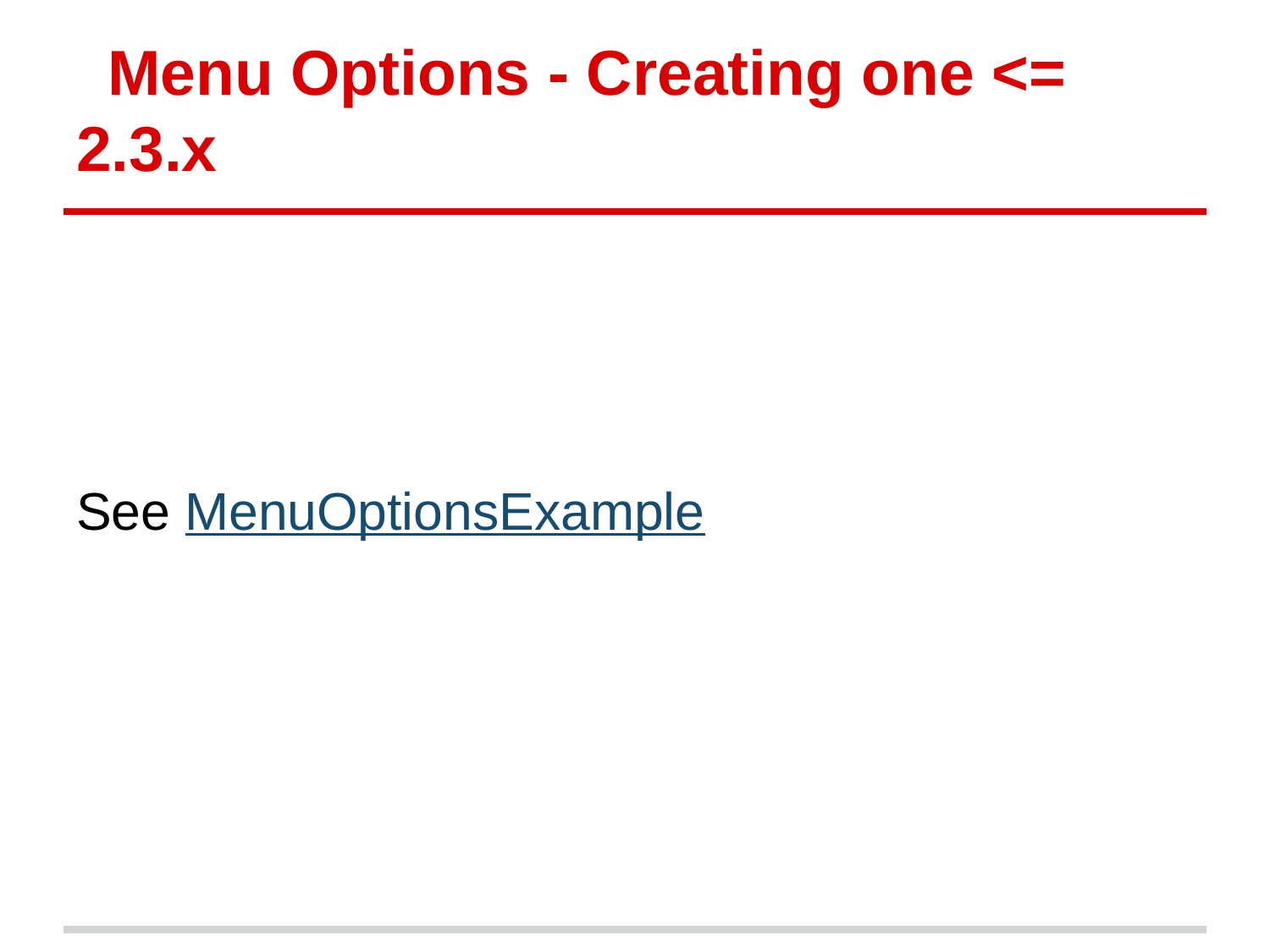

# Menu Options - Creating one <= 2.3.x

See MenuOptionsExample